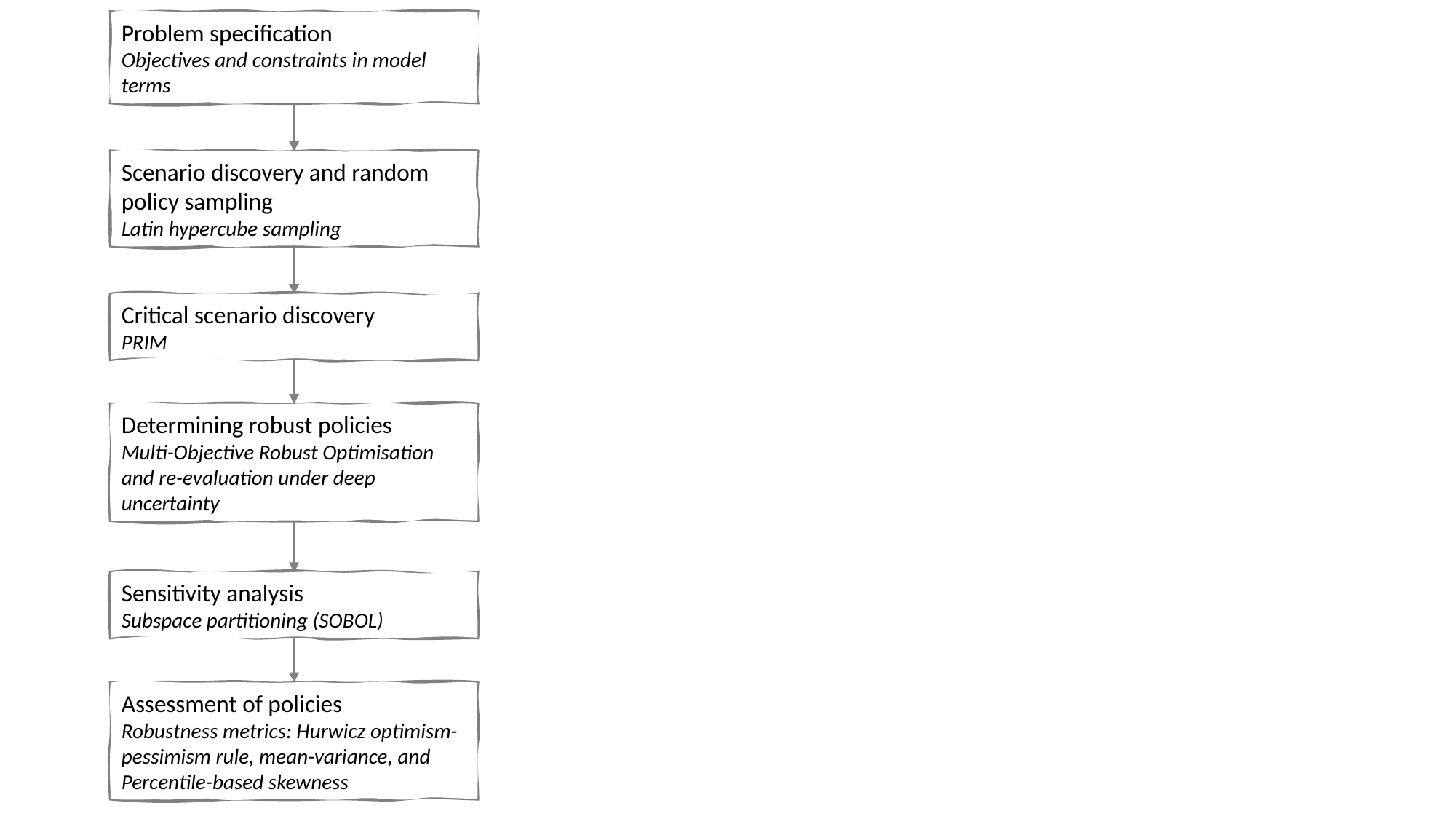

Problem specification
Objectives and constraints in model terms
Scenario discovery and random policy sampling
Latin hypercube sampling
Critical scenario discovery
PRIM
Determining robust policies
Multi-Objective Robust Optimisation and re-evaluation under deep uncertainty
Sensitivity analysis
Subspace partitioning (SOBOL)
Assessment of policies
Robustness metrics: Hurwicz optimism-pessimism rule, mean-variance, and Percentile-based skewness